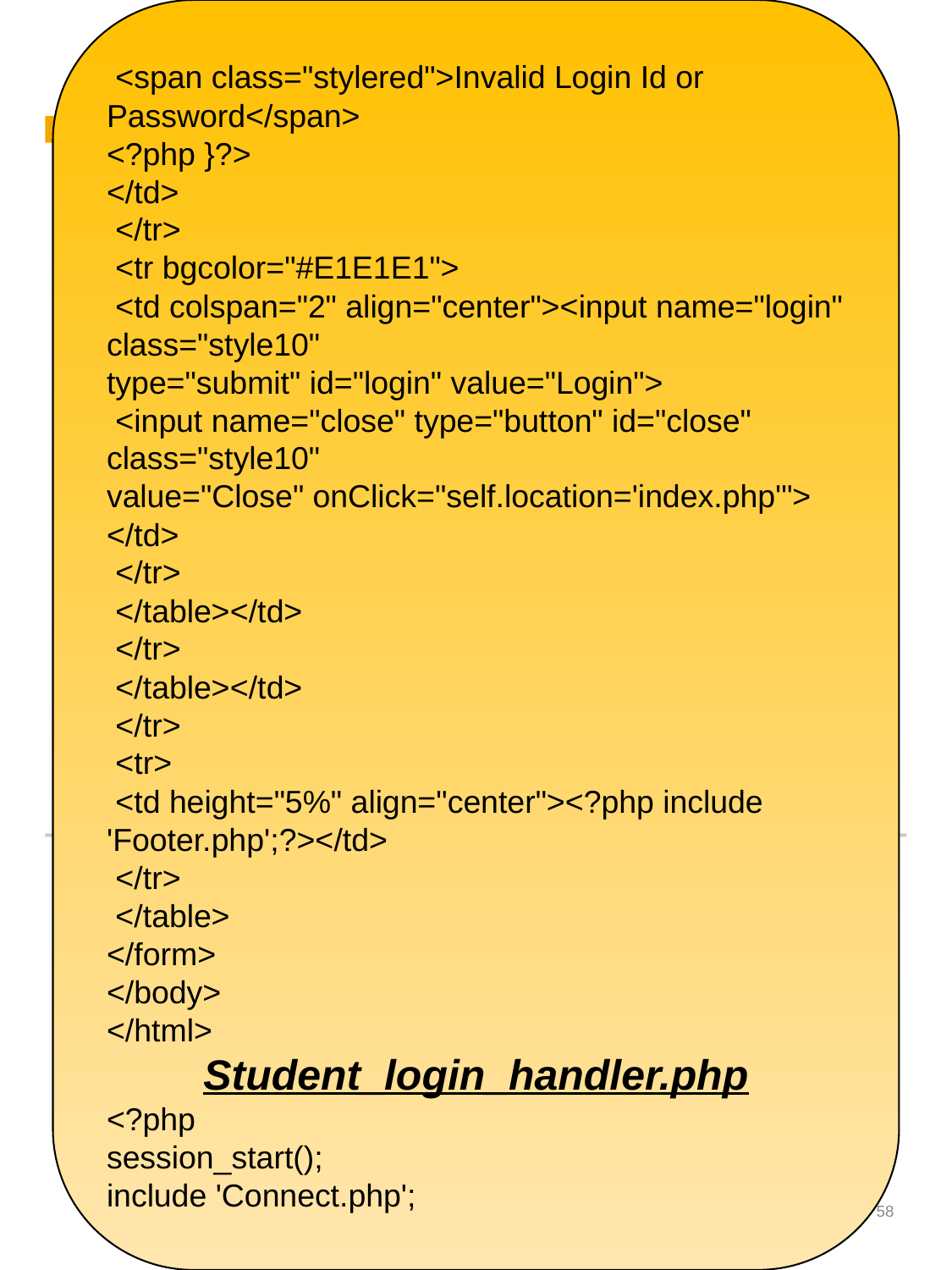

<span class="stylered">Invalid Login Id or Password</span>
<?php }?>
</td>
 </tr>
 <tr bgcolor="#E1E1E1">
 <td colspan="2" align="center"><input name="login" class="style10"
type="submit" id="login" value="Login">
 <input name="close" type="button" id="close" class="style10"
value="Close" onClick="self.location='index.php'"> </td>
 </tr>
 </table></td>
 </tr>
 </table></td>
 </tr>
 <tr>
 <td height="5%" align="center"><?php include 'Footer.php';?></td>
 </tr>
 </table>
</form>
</body>
</html>
Student_login_handler.php
<?php
session_start();
include 'Connect.php';
..
58